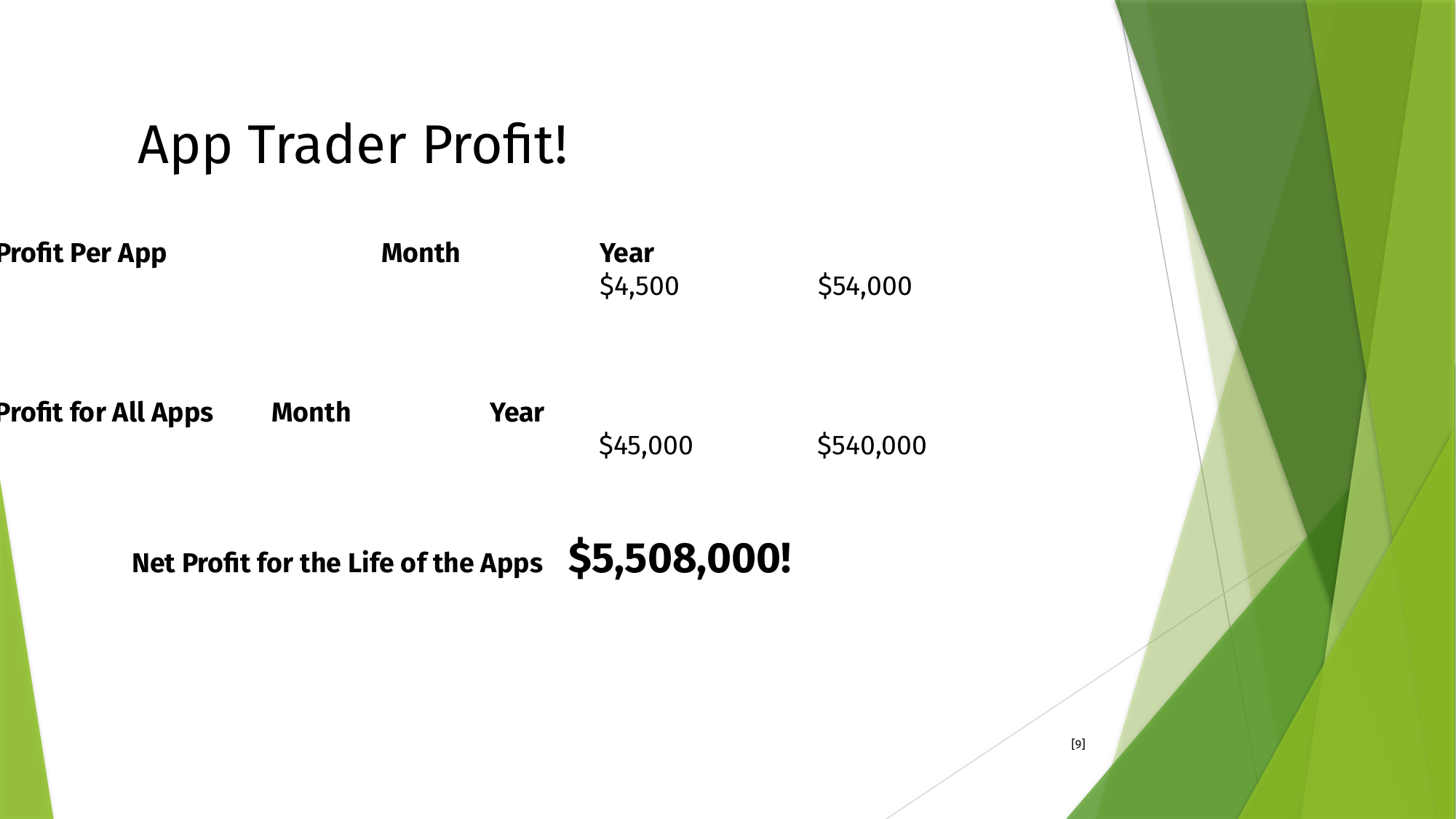

App Trader Profit!
Net Profit Per App		Month		Year
						$4,500		$54,000
Net Profit for All Apps	Month		Year
						$45,000		$540,000
Net Profit for the Life of the Apps 	$5,508,000!
[9]